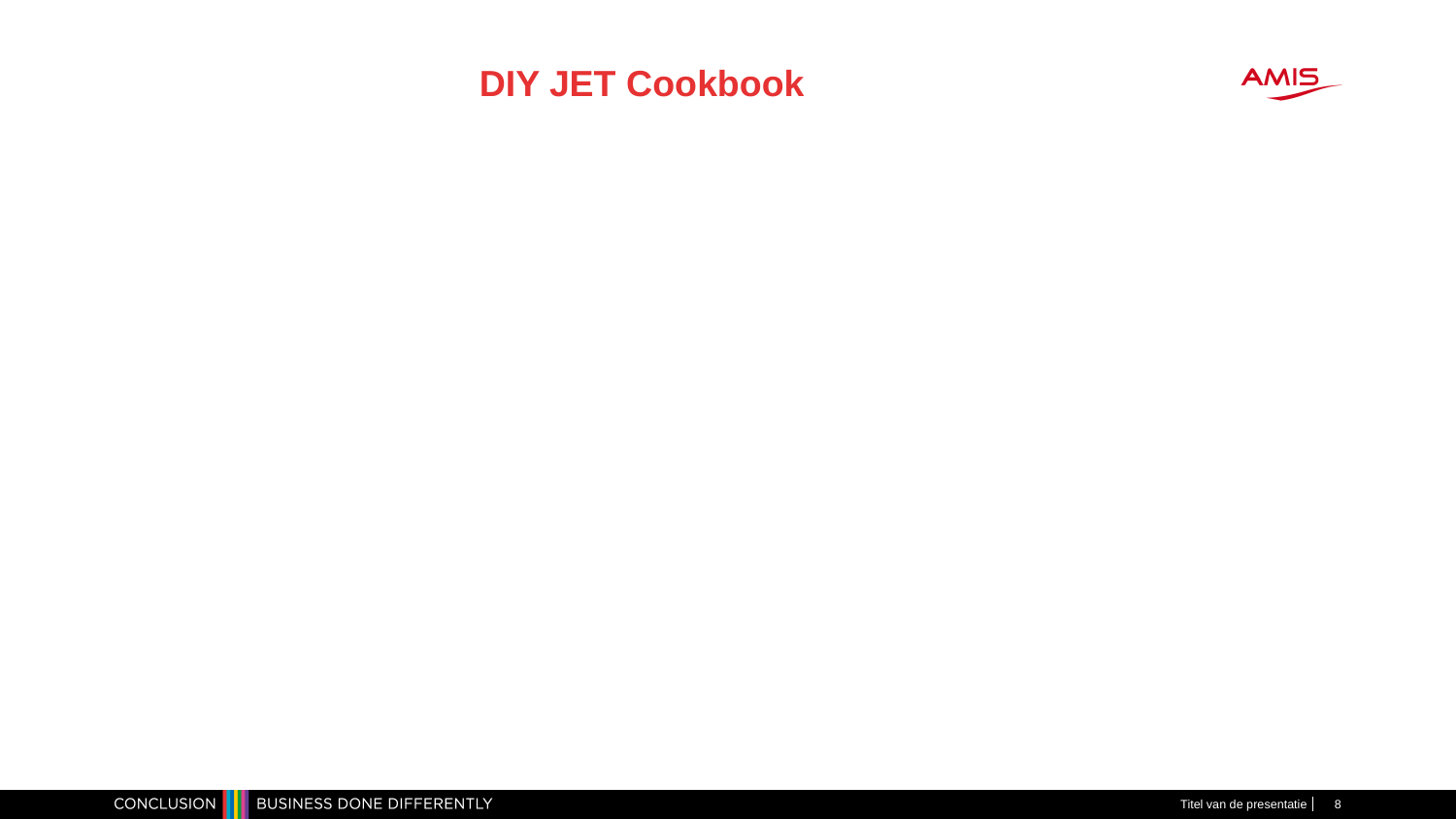

# DIY JET Cookbook

Titel van de presentatie
8